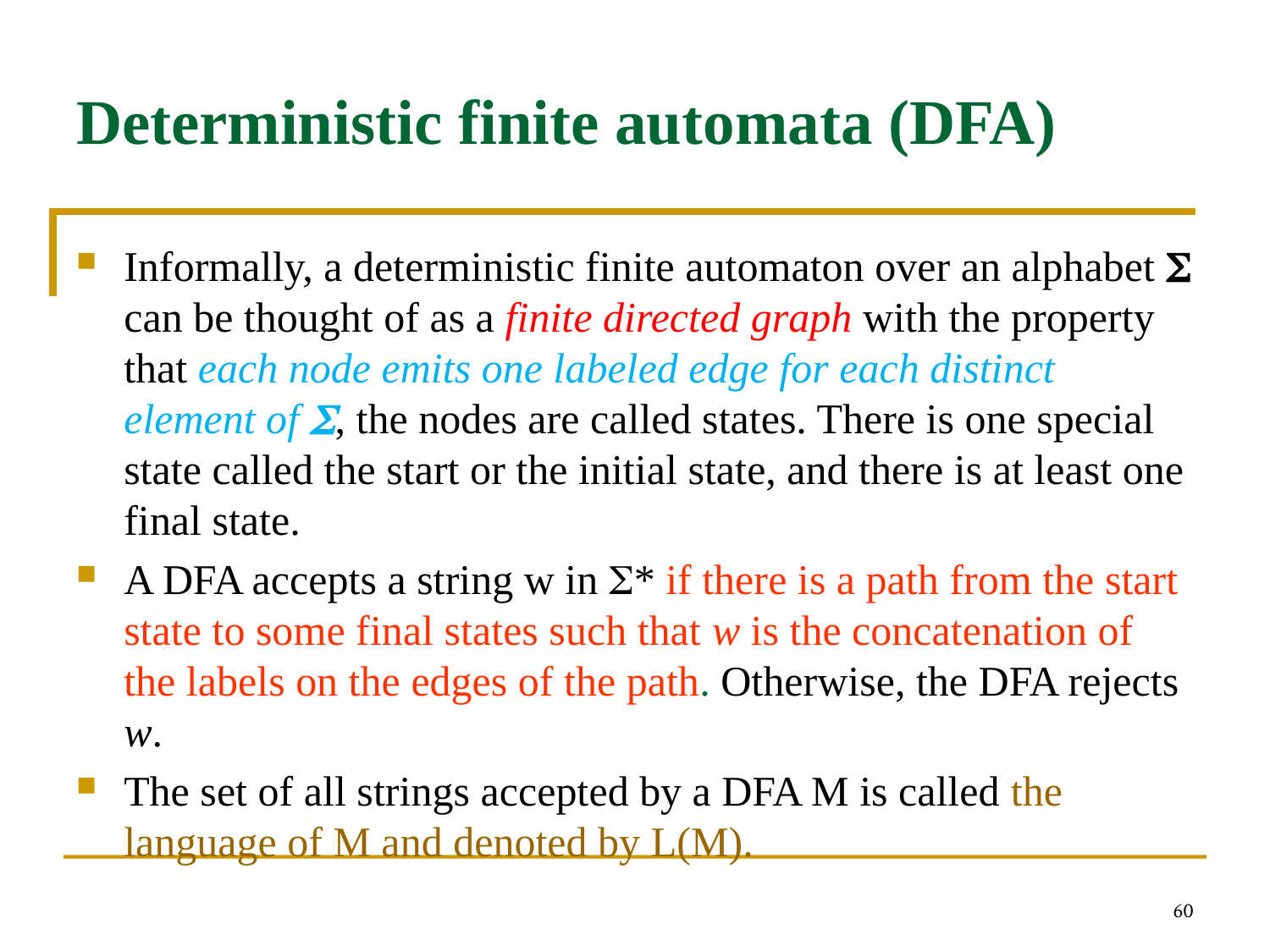

# Deterministic finite automata (DFA)
Informally, a deterministic finite automaton over an alphabet Σ can be thought of as a finite directed graph with the property that each node emits one labeled edge for each distinct element of Σ, the nodes are called states. There is one special state called the start or the initial state, and there is at least one final state.
A DFA accepts a string w in Σ* if there is a path from the start state to some final states such that w is the concatenation of the labels on the edges of the path. Otherwise, the DFA rejects w.
The set of all strings accepted by a DFA M is called the language of M and denoted by L(M).
60